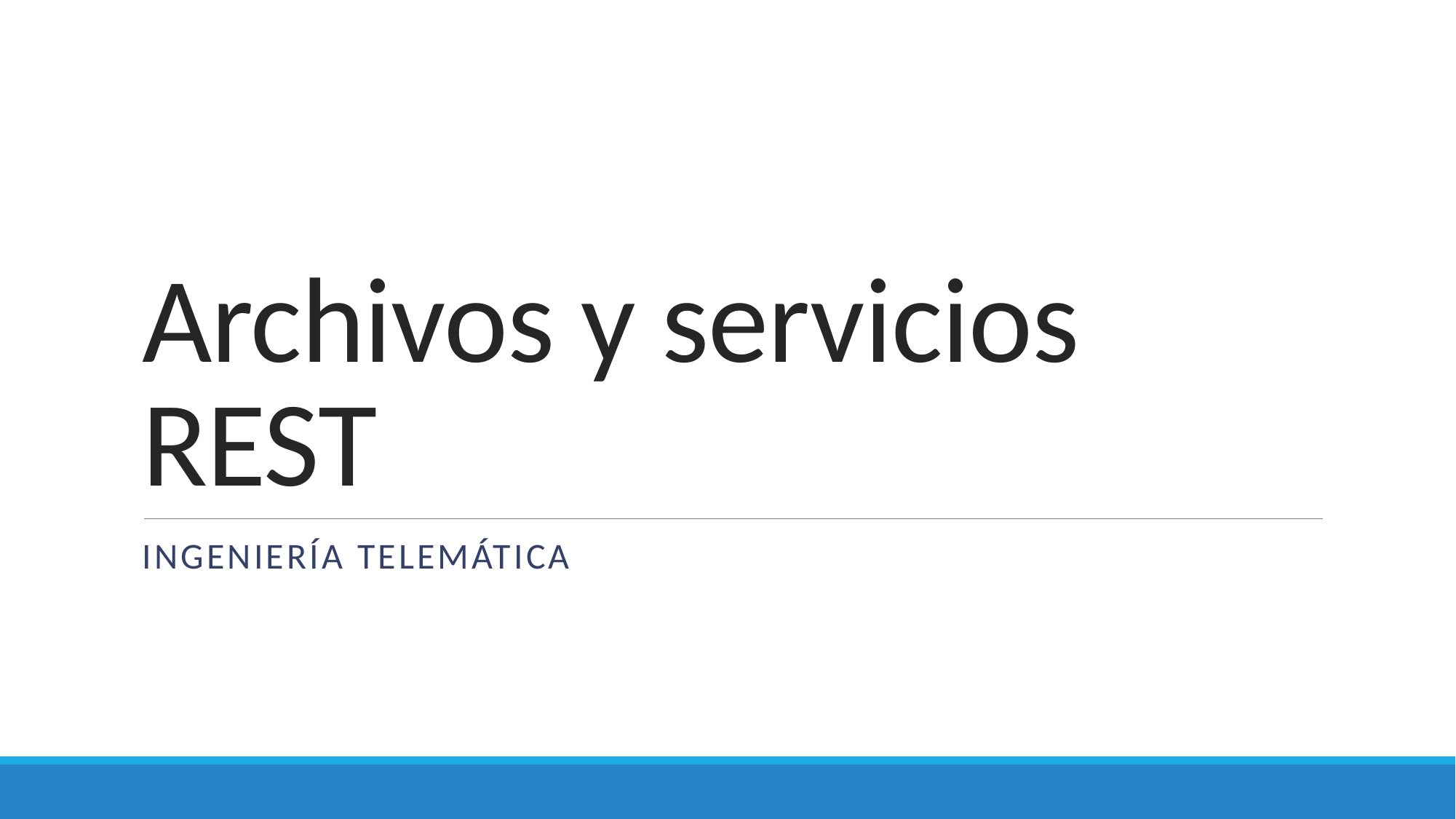

# Archivos y servicios REST
Ingeniería telemática